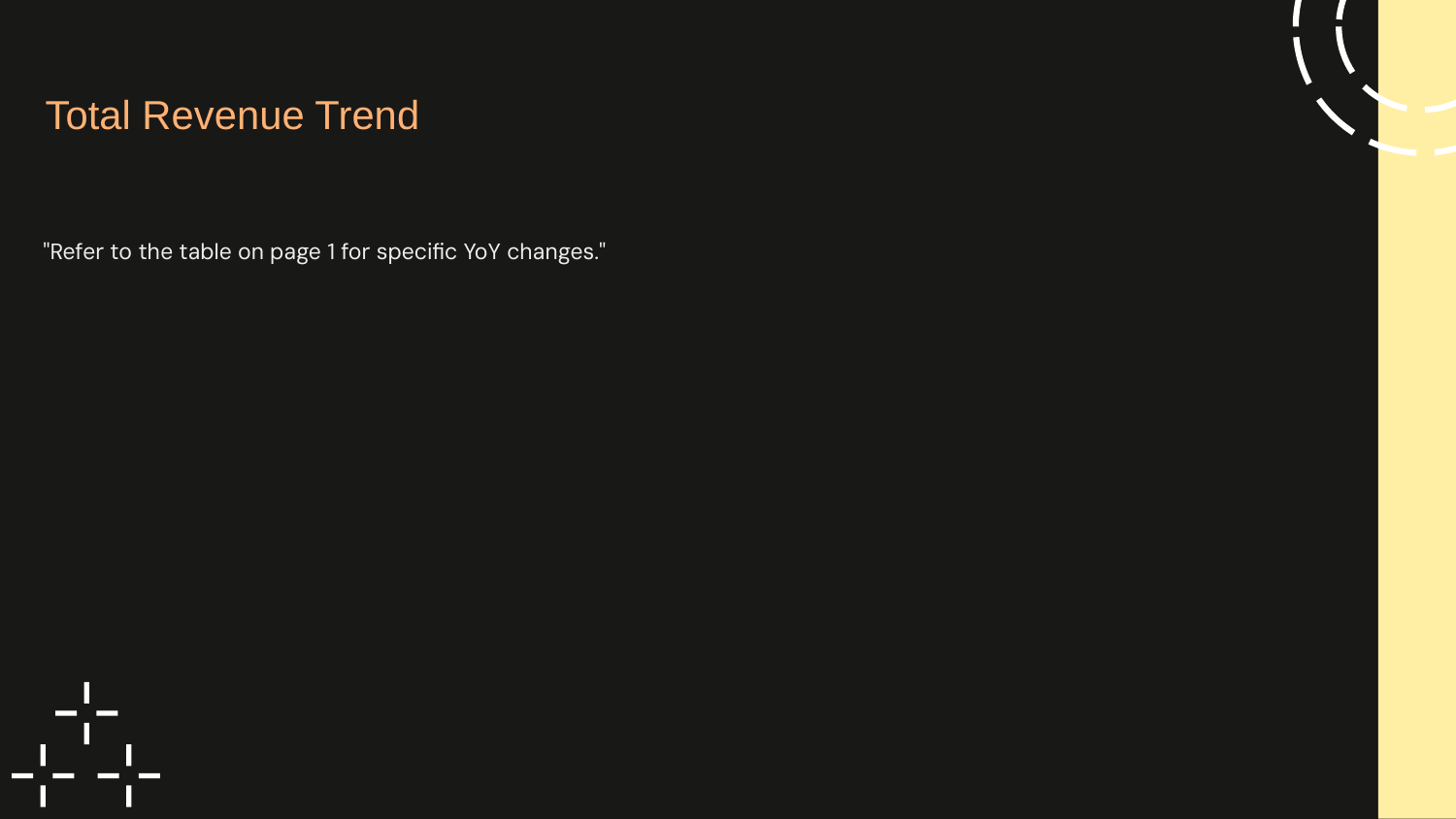

# Total Revenue Trend
"Refer to the table on page 1 for specific YoY changes."